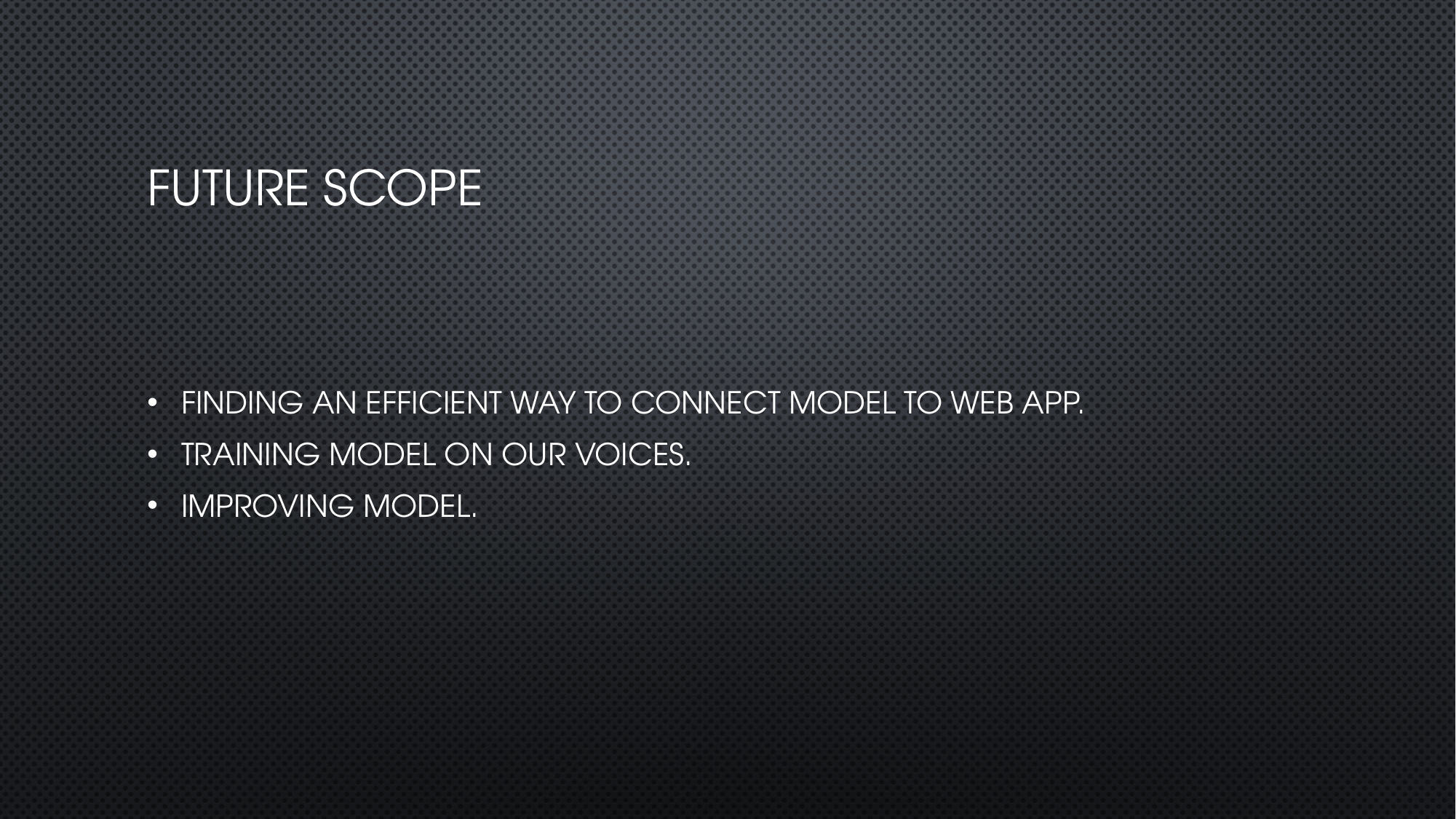

# Future Scope
Finding an efficient way to connect Model to Web app.
Training model on our voices.
Improving model.